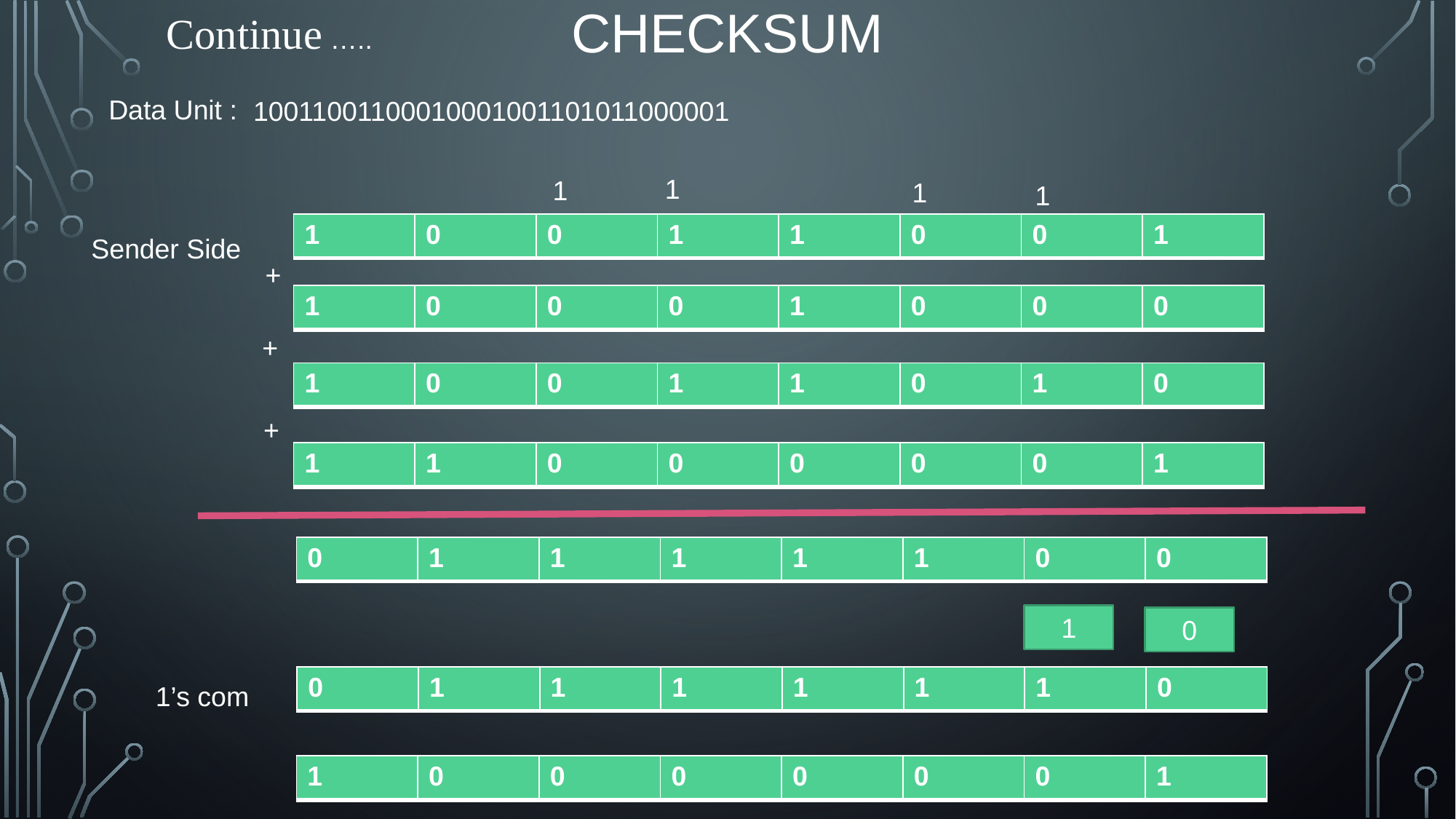

Checksum
Continue …..
Data Unit :
10011001100010001001101011000001
1
1
1
1
| 1 | 0 | 0 | 1 | 1 | 0 | 0 | 1 |
| --- | --- | --- | --- | --- | --- | --- | --- |
Sender Side
+
| 1 | 0 | 0 | 0 | 1 | 0 | 0 | 0 |
| --- | --- | --- | --- | --- | --- | --- | --- |
+
| 1 | 0 | 0 | 1 | 1 | 0 | 1 | 0 |
| --- | --- | --- | --- | --- | --- | --- | --- |
+
| 1 | 1 | 0 | 0 | 0 | 0 | 0 | 1 |
| --- | --- | --- | --- | --- | --- | --- | --- |
| 0 | 1 | 1 | 1 | 1 | 1 | 0 | 0 |
| --- | --- | --- | --- | --- | --- | --- | --- |
1
0
| 0 | 1 | 1 | 1 | 1 | 1 | 1 | 0 |
| --- | --- | --- | --- | --- | --- | --- | --- |
1’s com
| 1 | 0 | 0 | 0 | 0 | 0 | 0 | 1 |
| --- | --- | --- | --- | --- | --- | --- | --- |